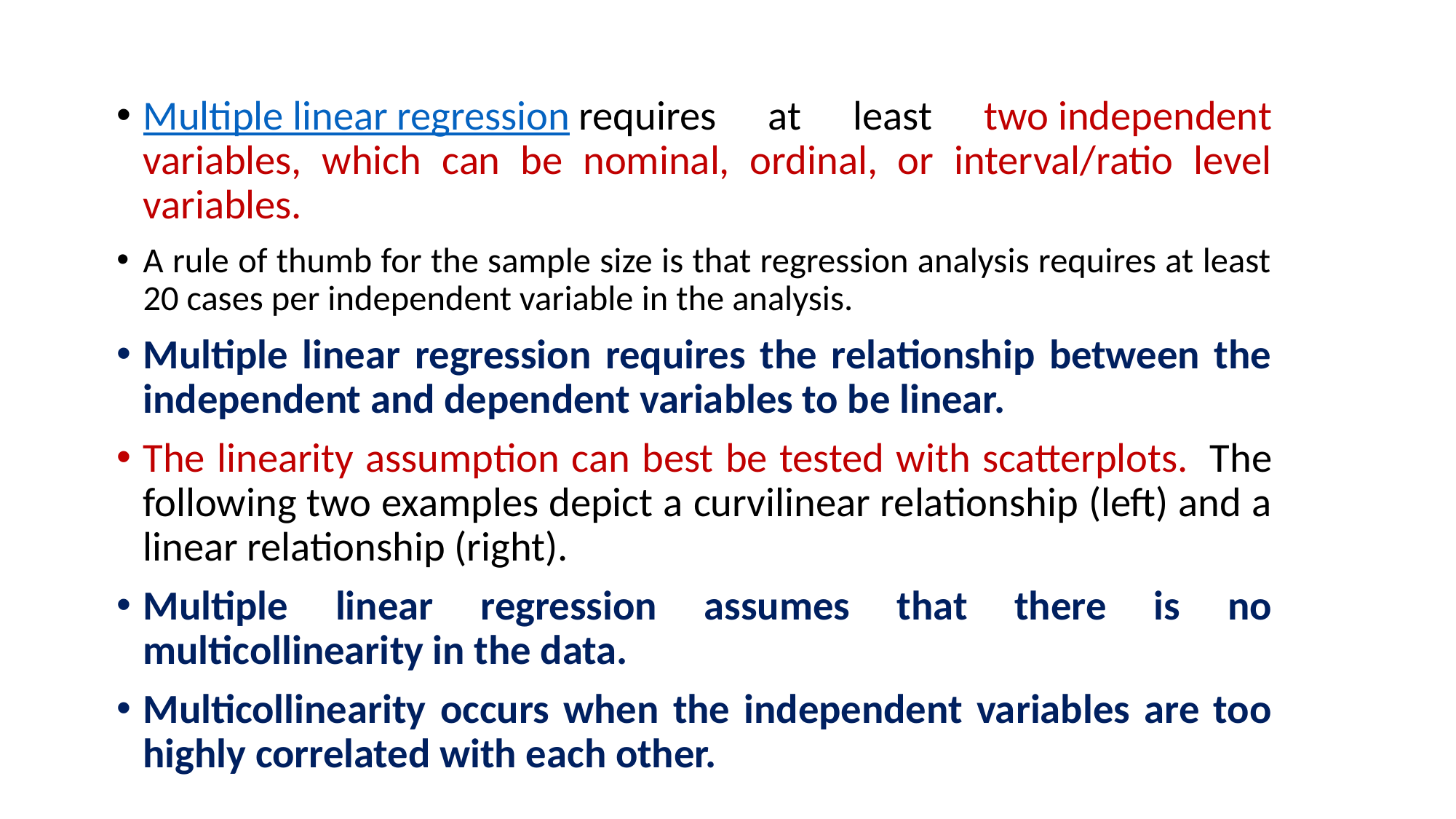

Multiple linear regression requires at least two independent variables, which can be nominal, ordinal, or interval/ratio level variables.
A rule of thumb for the sample size is that regression analysis requires at least 20 cases per independent variable in the analysis.
Multiple linear regression requires the relationship between the independent and dependent variables to be linear.
The linearity assumption can best be tested with scatterplots.  The following two examples depict a curvilinear relationship (left) and a linear relationship (right).
Multiple linear regression assumes that there is no multicollinearity in the data.
Multicollinearity occurs when the independent variables are too highly correlated with each other.